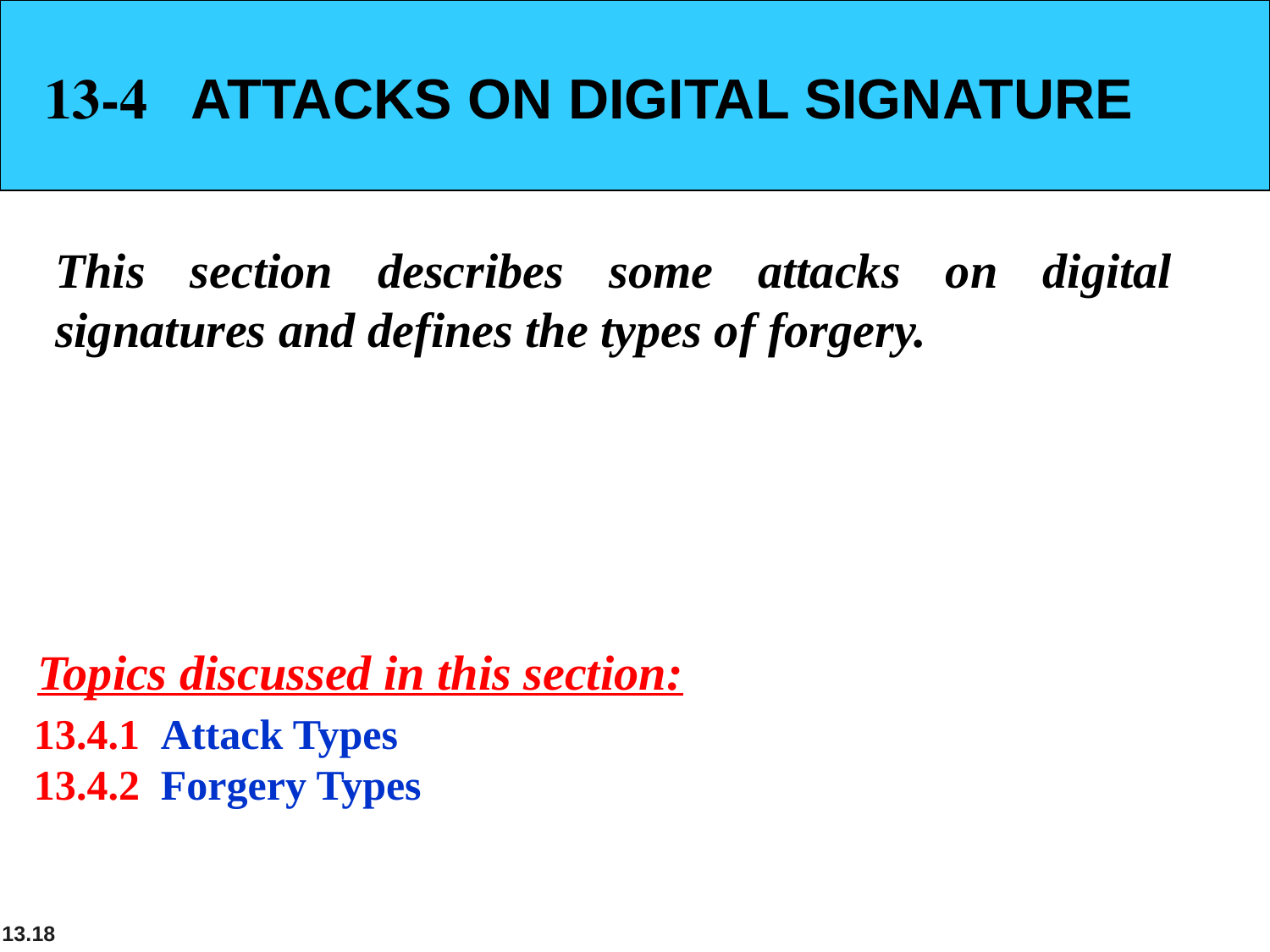

13-4   ATTACKS ON DIGITAL SIGNATURE

This section describes some attacks on digital signatures and defines the types of forgery.
Topics discussed in this section:
13.4.1	Attack Types
13.4.2	Forgery Types
13.18